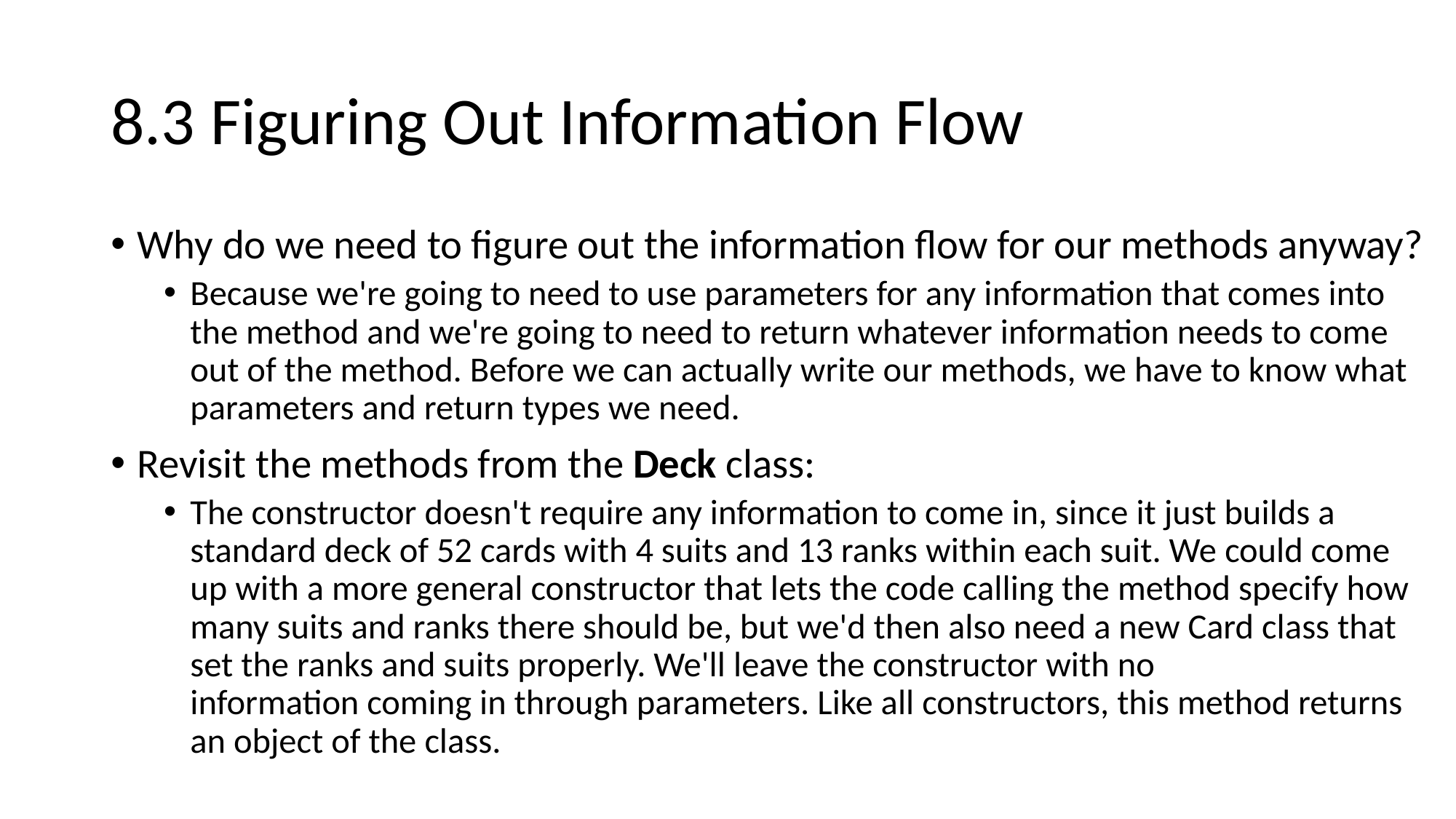

# 8.3 Figuring Out Information Flow
Why do we need to figure out the information flow for our methods anyway?
Because we're going to need to use parameters for any information that comes into the method and we're going to need to return whatever information needs to come out of the method. Before we can actually write our methods, we have to know what parameters and return types we need.
Revisit the methods from the Deck class:
The constructor doesn't require any information to come in, since it just builds a standard deck of 52 cards with 4 suits and 13 ranks within each suit. We could come up with a more general constructor that lets the code calling the method specify how many suits and ranks there should be, but we'd then also need a new Card class that set the ranks and suits properly. We'll leave the constructor with no
information coming in through parameters. Like all constructors, this method returns an object of the class.